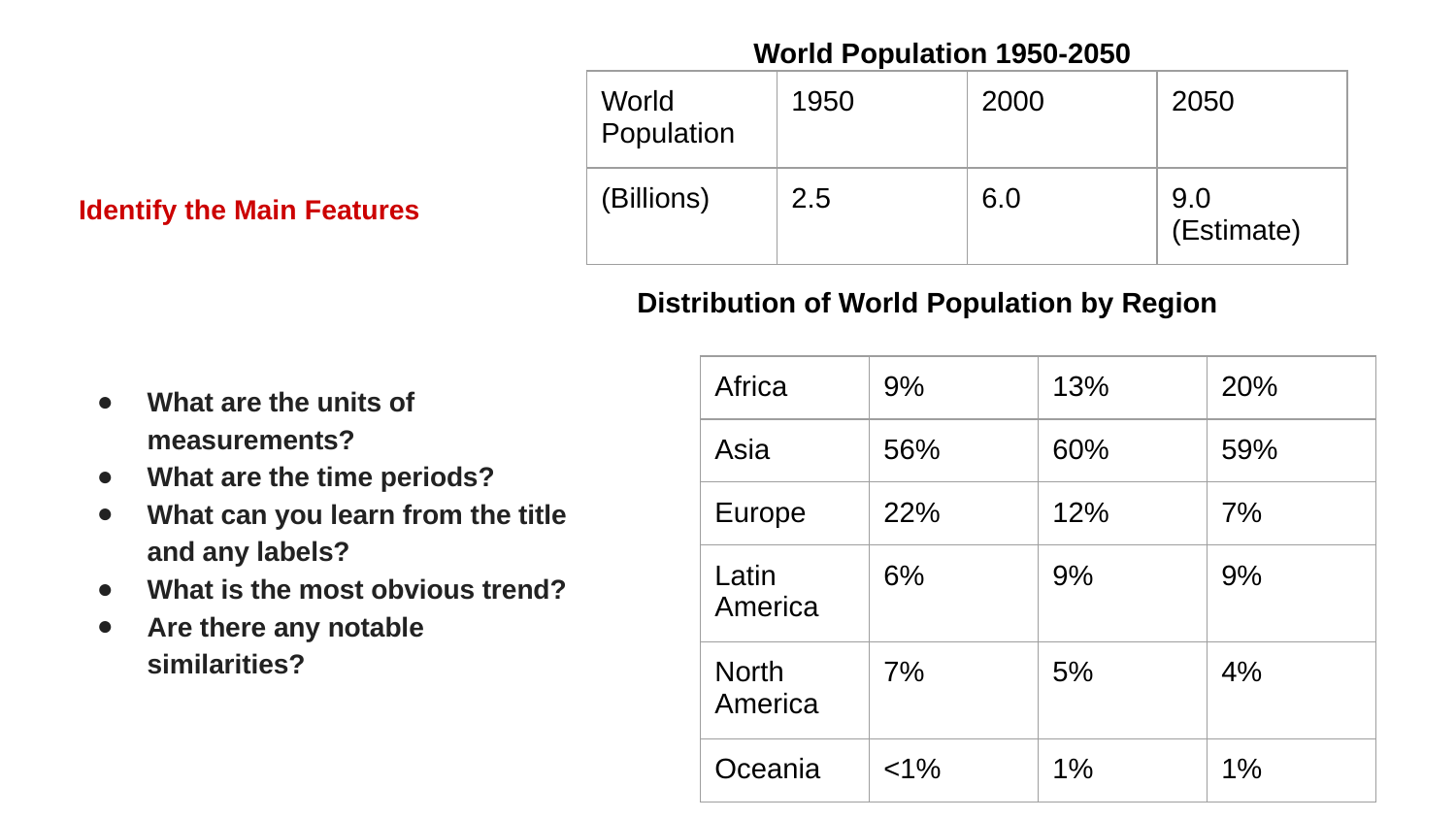

World Population 1950-2050
| World Population | 1950 | 2000 | 2050 |
| --- | --- | --- | --- |
| (Billions) | 2.5 | 6.0 | 9.0 (Estimate) |
# Identify the Main Features

Distribution of World Population by Region
| Africa | 9% | 13% | 20% |
| --- | --- | --- | --- |
| Asia | 56% | 60% | 59% |
| Europe | 22% | 12% | 7% |
| Latin America | 6% | 9% | 9% |
| North America | 7% | 5% | 4% |
| Oceania | <1% | 1% | 1% |
What are the units of measurements?
What are the time periods?
What can you learn from the title and any labels?
What is the most obvious trend?
Are there any notable similarities?